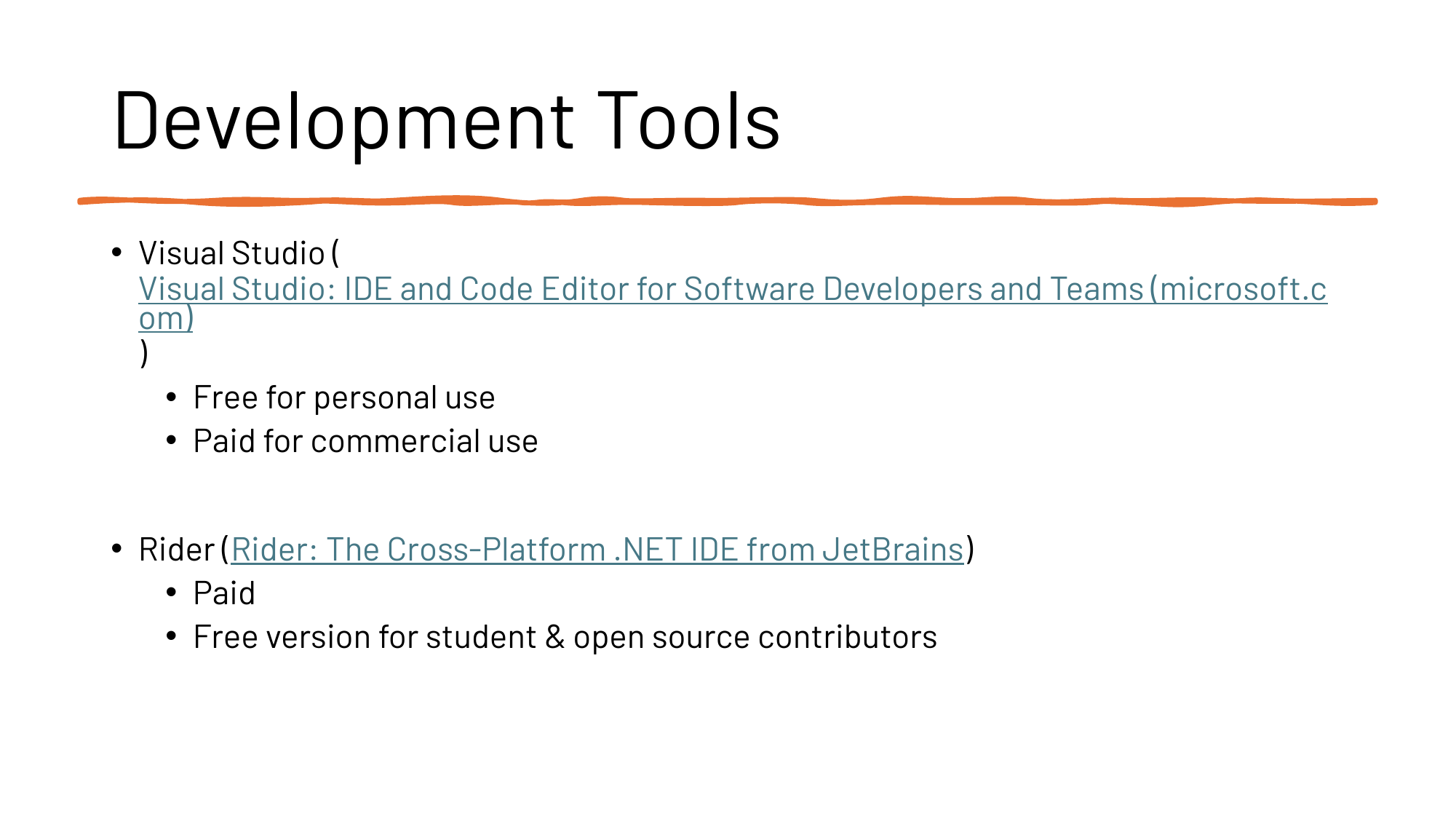

# Development Tools

Visual Studio (Visual Studio: IDE and Code Editor for Software Developers and Teams (microsoft.com))
Free for personal use
Paid for commercial use

Rider (Rider: The Cross-Platform .NET IDE from JetBrains)
Paid
Free version for student & open source contributors